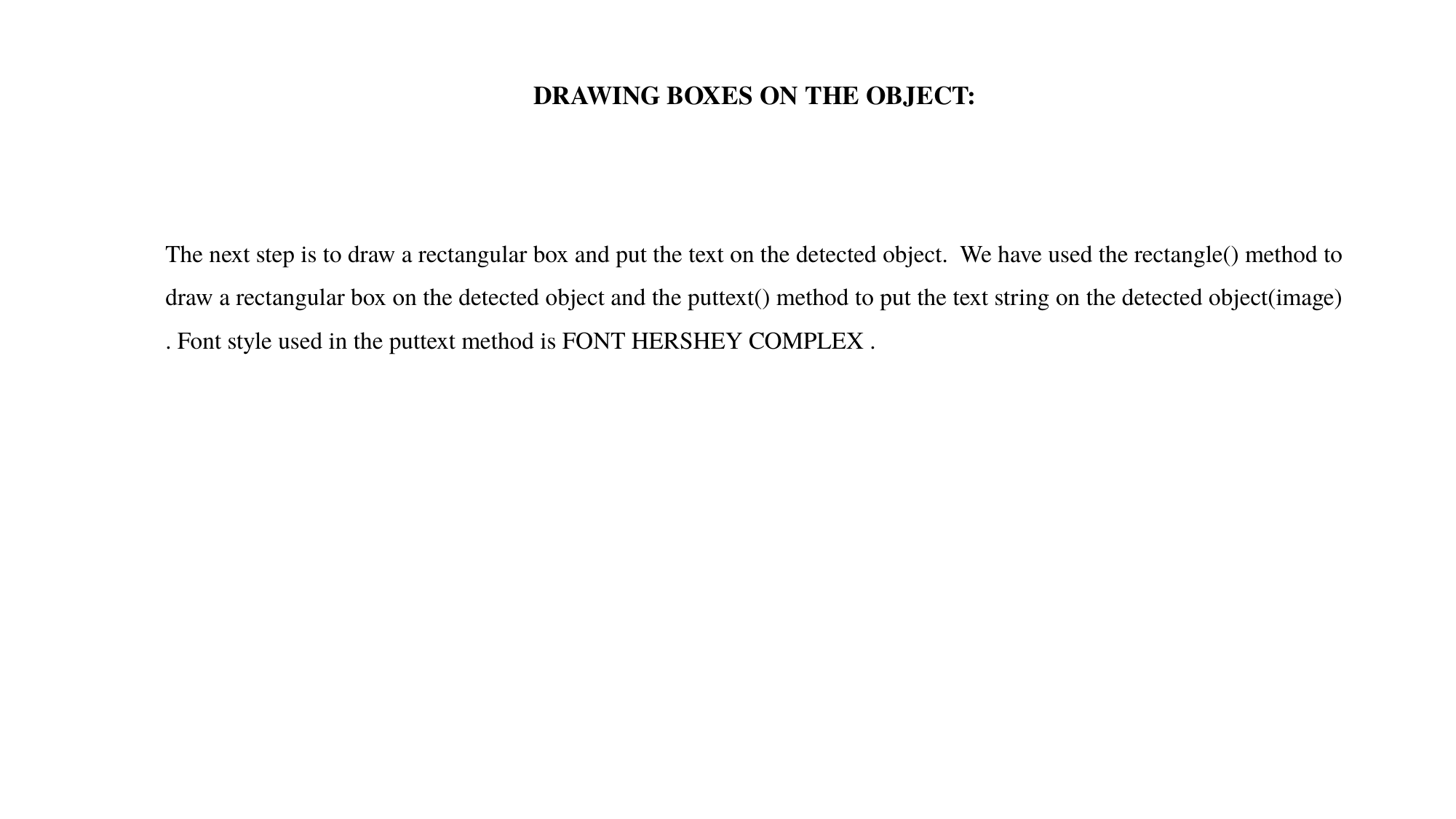

# DRAWING BOXES ON THE OBJECT:

The next step is to draw a rectangular box and put the text on the detected object.  We have used the rectangle() method to draw a rectangular box on the detected object and the puttext() method to put the text string on the detected object(image) . Font style used in the puttext method is FONT HERSHEY COMPLEX .